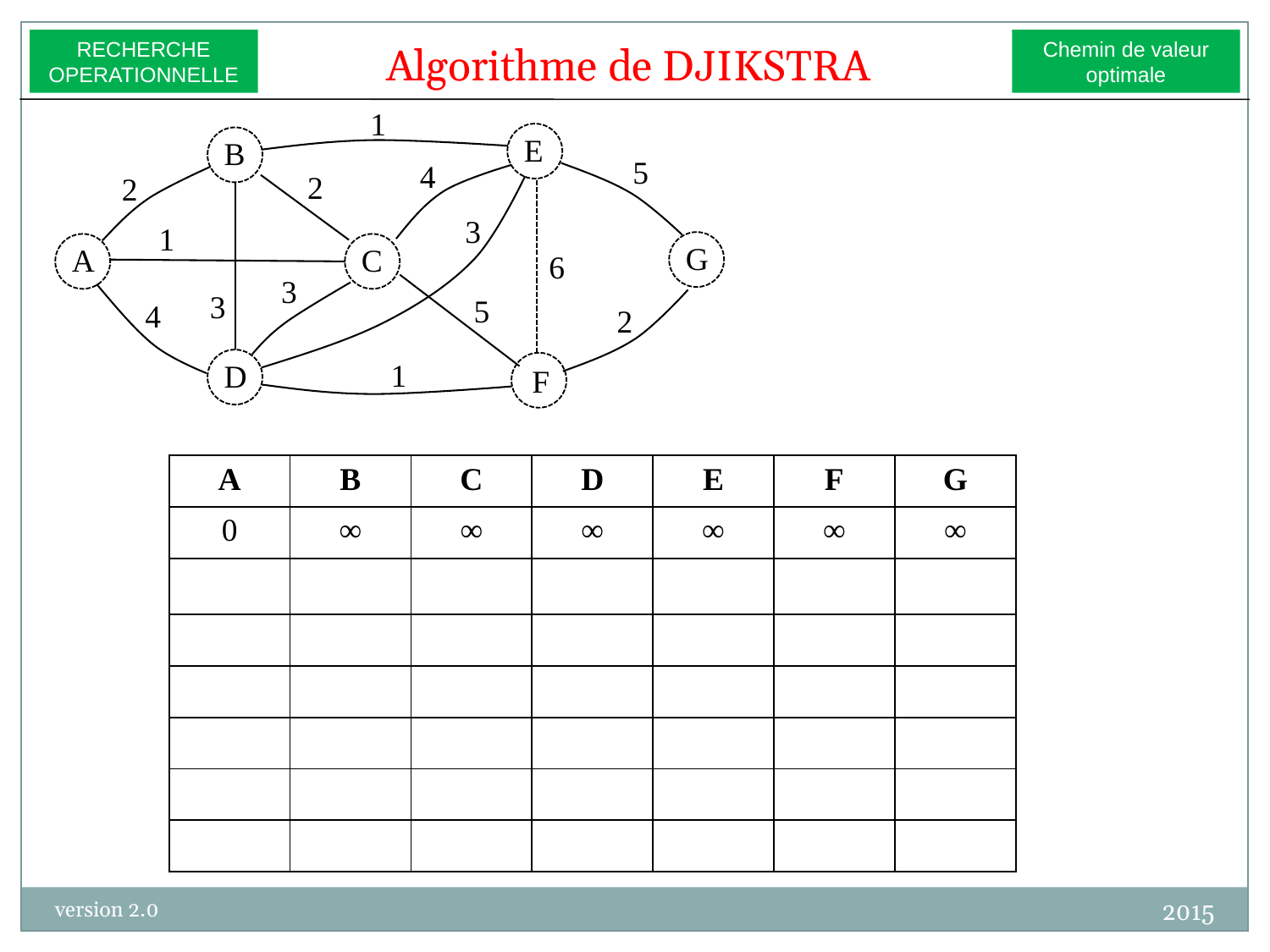

Algorithme de DJIKSTRA
RECHERCHE
OPERATIONNELLE
Chemin de valeur
optimale
1

E

B

5
4
2
2

3
1

G

A

C
6
3
3

5

4
2
1

D

F

| A | B | C | D | E | F | G |
| --- | --- | --- | --- | --- | --- | --- |
| 0 | ∞ | ∞ | ∞ | ∞ | ∞ | ∞ |
|  |  |  |  |  |  |  |
|  |  |  |  |  |  |  |
|  |  |  |  |  |  |  |
|  |  |  |  |  |  |  |
|  |  |  |  |  |  |  |
|  |  |  |  |  |  |  |
2015
version 2.0